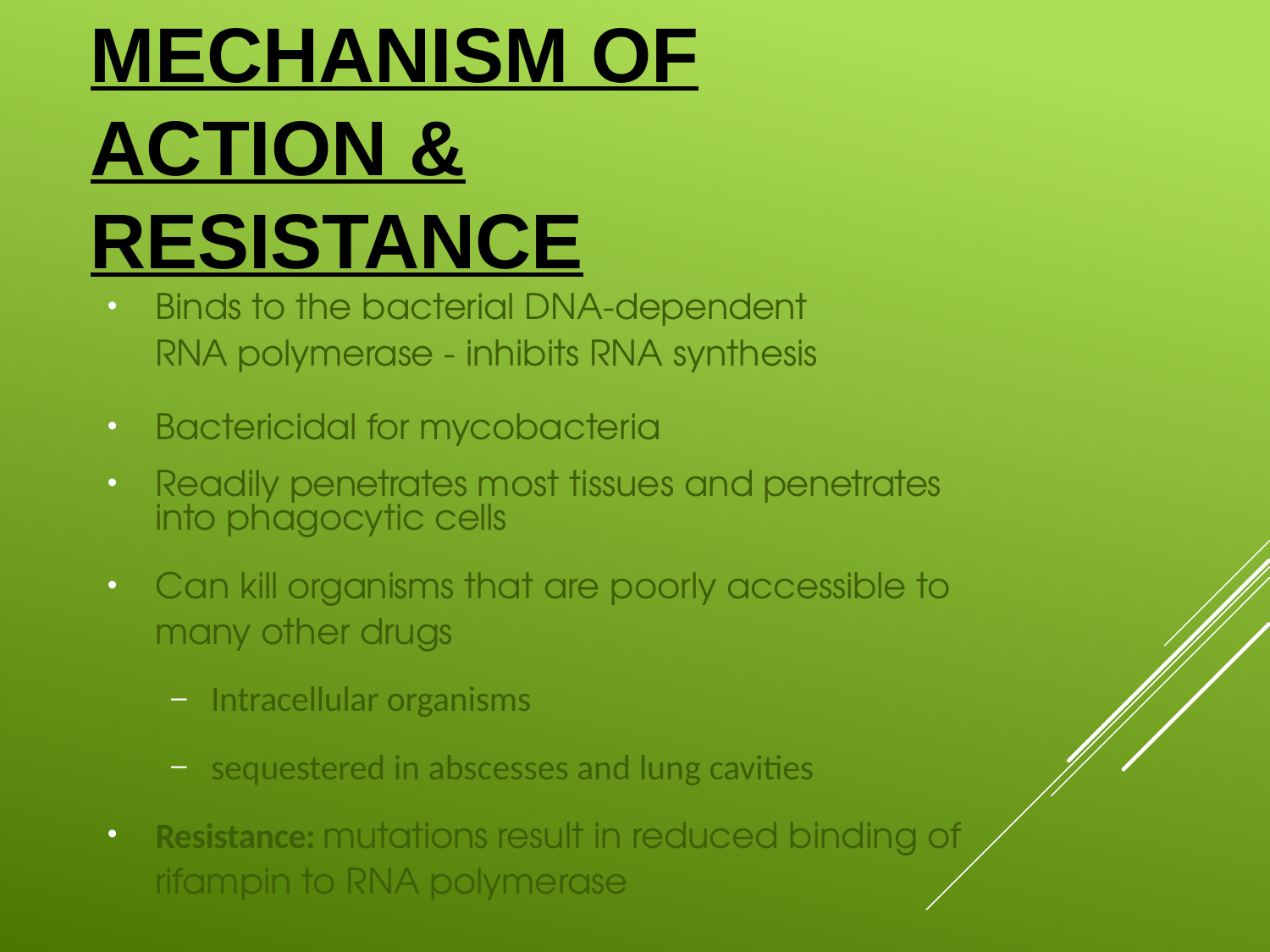

# Mechanism of Action & Resistance
Binds to the bacterial DNA-dependent RNA polymerase - inhibits RNA synthesis
Bactericidal for mycobacteria
Readily penetrates most tissues and penetrates into phagocytic cells
Can kill organisms that are poorly accessible to many other drugs
Intracellular organisms
sequestered in abscesses and lung cavities
Resistance: mutations result in reduced binding of rifampin to RNA polymerase